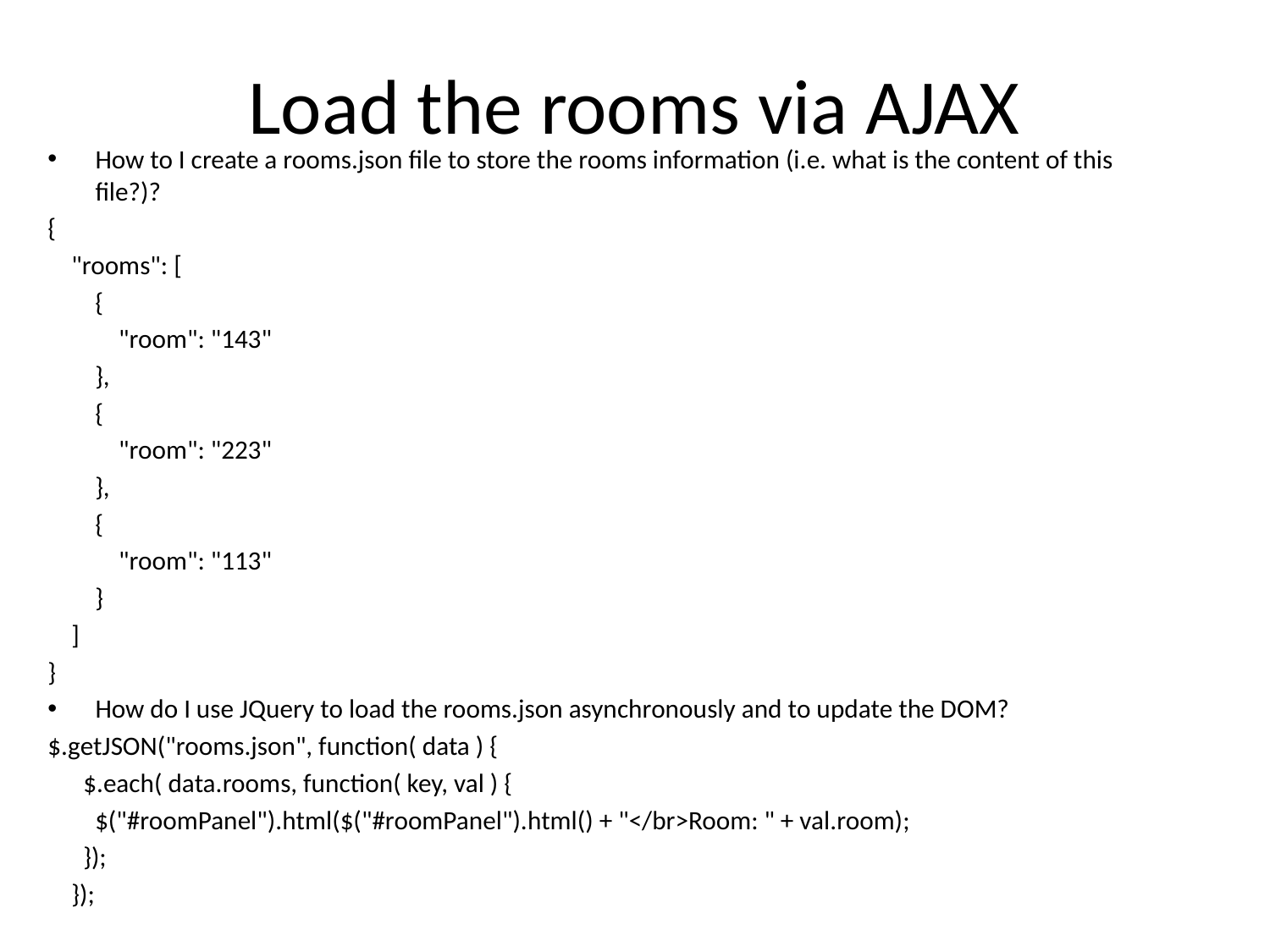

# Load the rooms via AJAX
How to I create a rooms.json file to store the rooms information (i.e. what is the content of this file?)?
{
    "rooms": [
        {
            "room": "143"
        },
        {
            "room": "223"
        },
        {
            "room": "113"
        }
    ]
}
How do I use JQuery to load the rooms.json asynchronously and to update the DOM?
$.getJSON("rooms.json", function( data ) {
      $.each( data.rooms, function( key, val ) {
        $("#roomPanel").html($("#roomPanel").html() + "</br>Room: " + val.room);
      });
    });